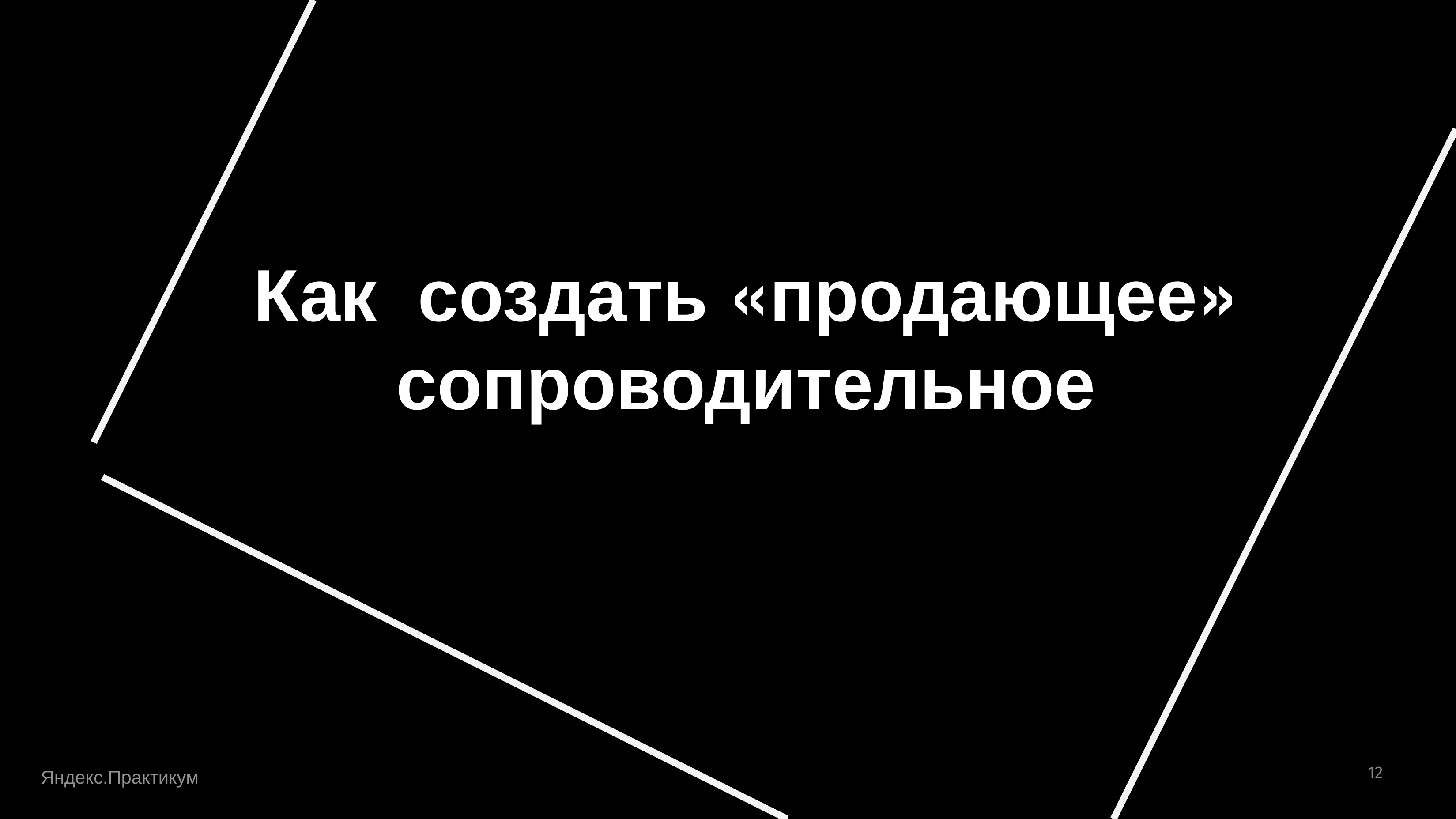

# Как  создать «продающее» сопроводительное
Яндекс.Практикум
12